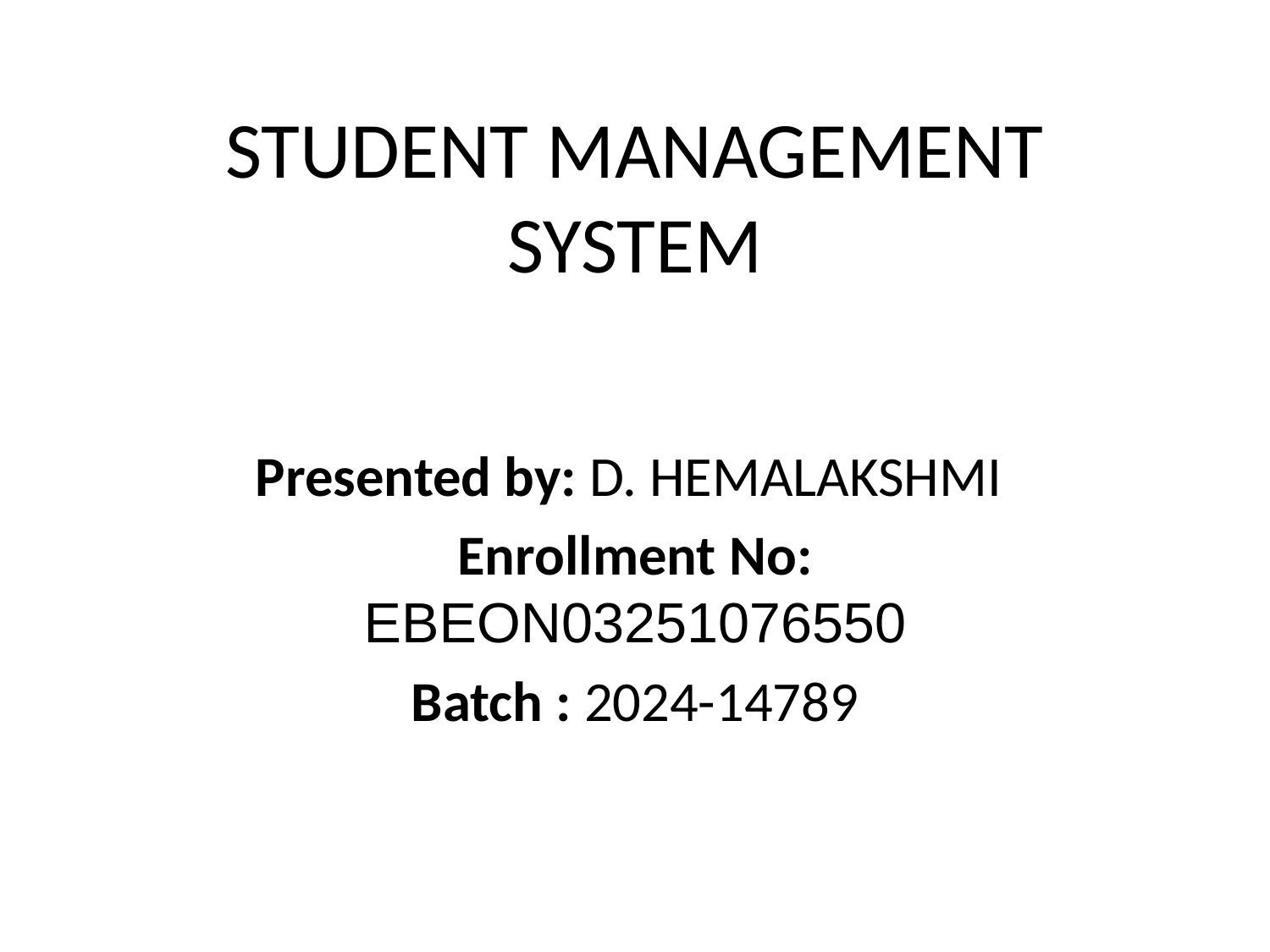

# STUDENT MANAGEMENT SYSTEM

Presented by: D. HEMALAKSHMI
Enrollment No: EBEON03251076550
Batch : 2024-14789